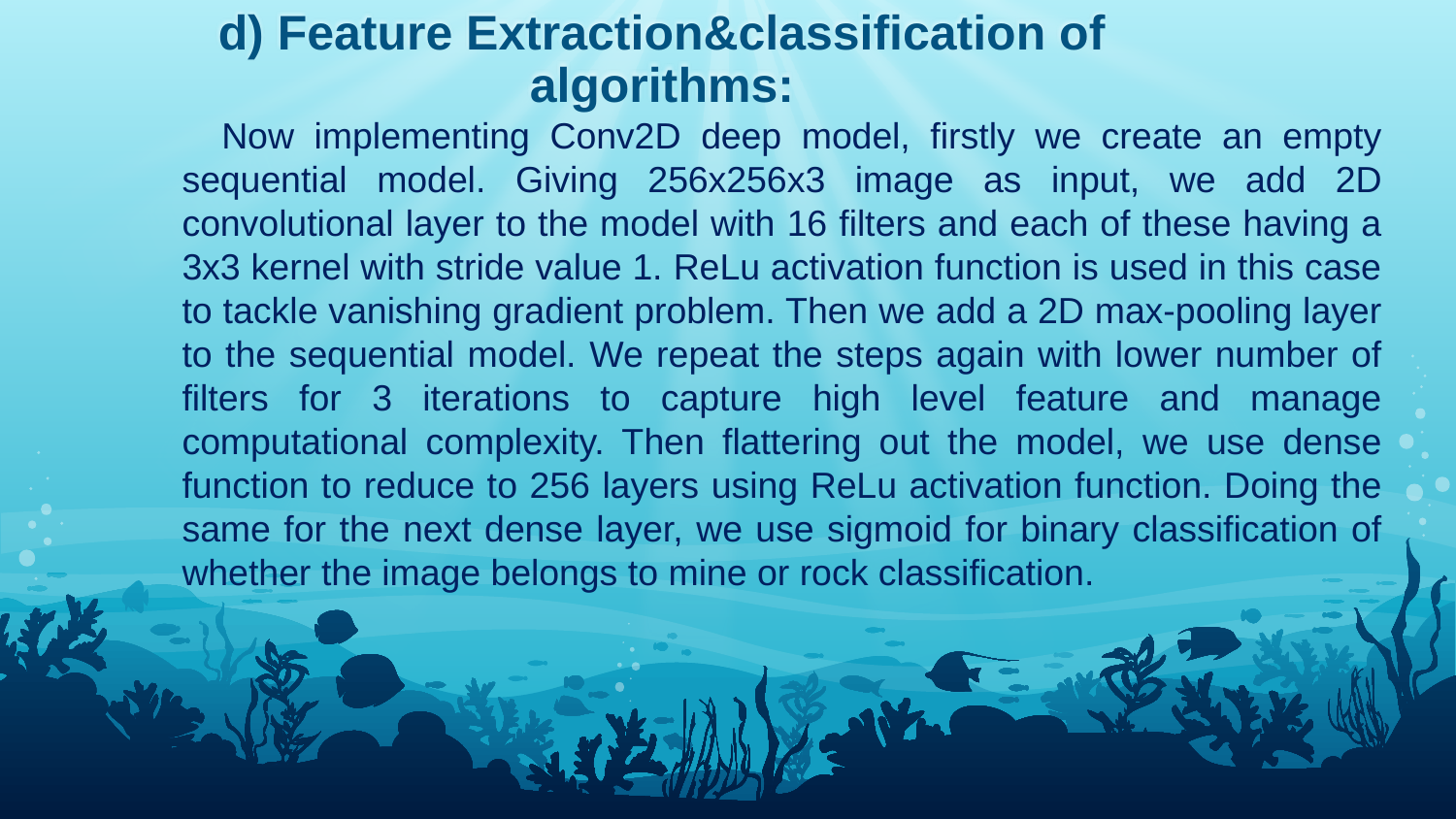

# d) Feature Extraction&classification of algorithms:
     Now implementing Conv2D deep model, firstly we create an empty sequential model. Giving 256x256x3 image as input, we add 2D convolutional layer to the model with 16 filters and each of these having a 3x3 kernel with stride value 1. ReLu activation function is used in this case to tackle vanishing gradient problem. Then we add a 2D max-pooling layer to the sequential model. We repeat the steps again with lower number of filters for 3 iterations to capture high level feature and manage computational complexity. Then flattering out the model, we use dense function to reduce to 256 layers using ReLu activation function. Doing the same for the next dense layer, we use sigmoid for binary classification of whether the image belongs to mine or rock classification.